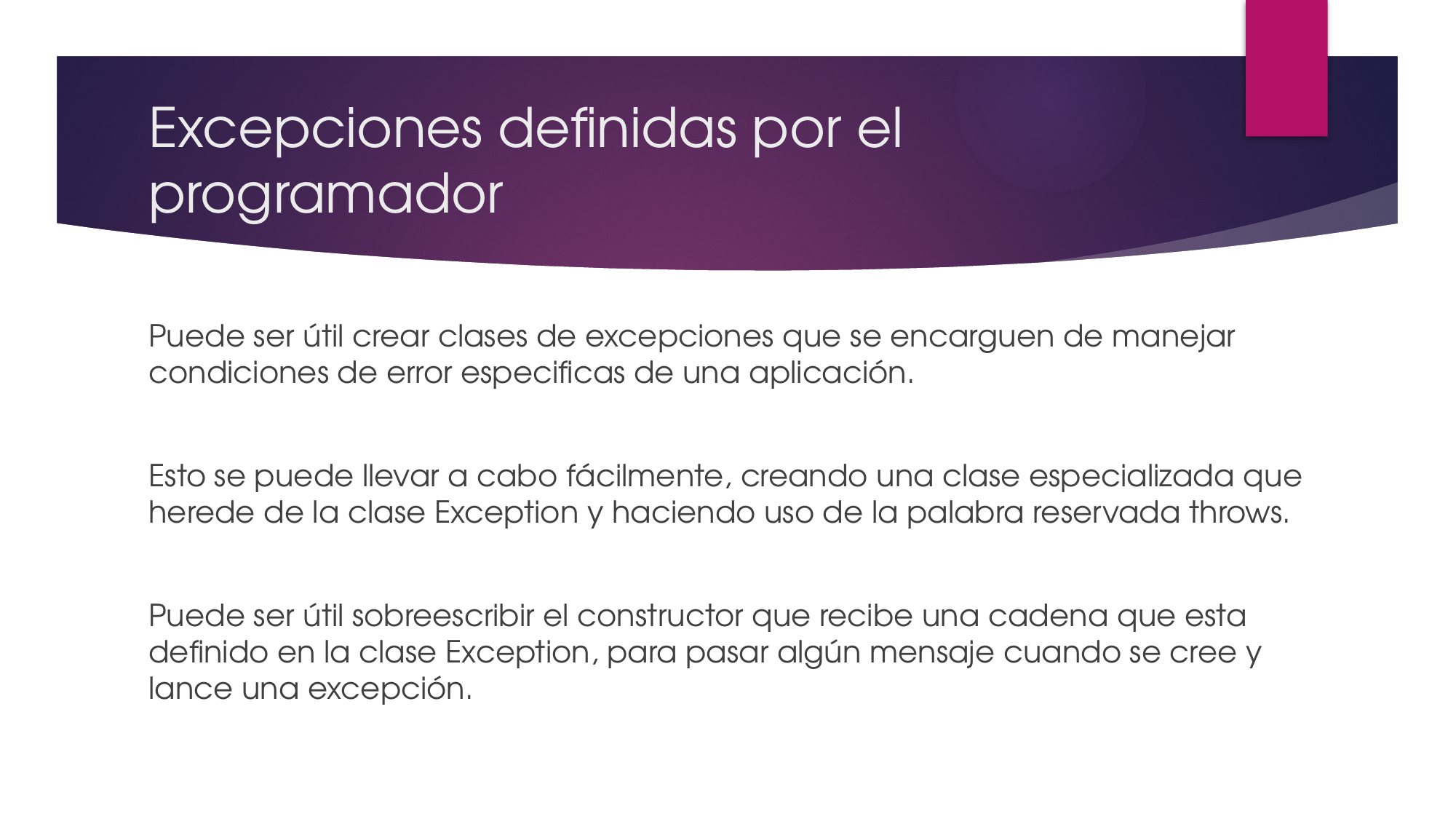

# Excepciones definidas por el programador
Puede ser útil crear clases de excepciones que se encarguen de manejar condiciones de error especificas de una aplicación.

Esto se puede llevar a cabo fácilmente, creando una clase especializada que herede de la clase Exception y haciendo uso de la palabra reservada throws.

Puede ser útil sobreescribir el constructor que recibe una cadena que esta definido en la clase Exception, para pasar algún mensaje cuando se cree y lance una excepción.